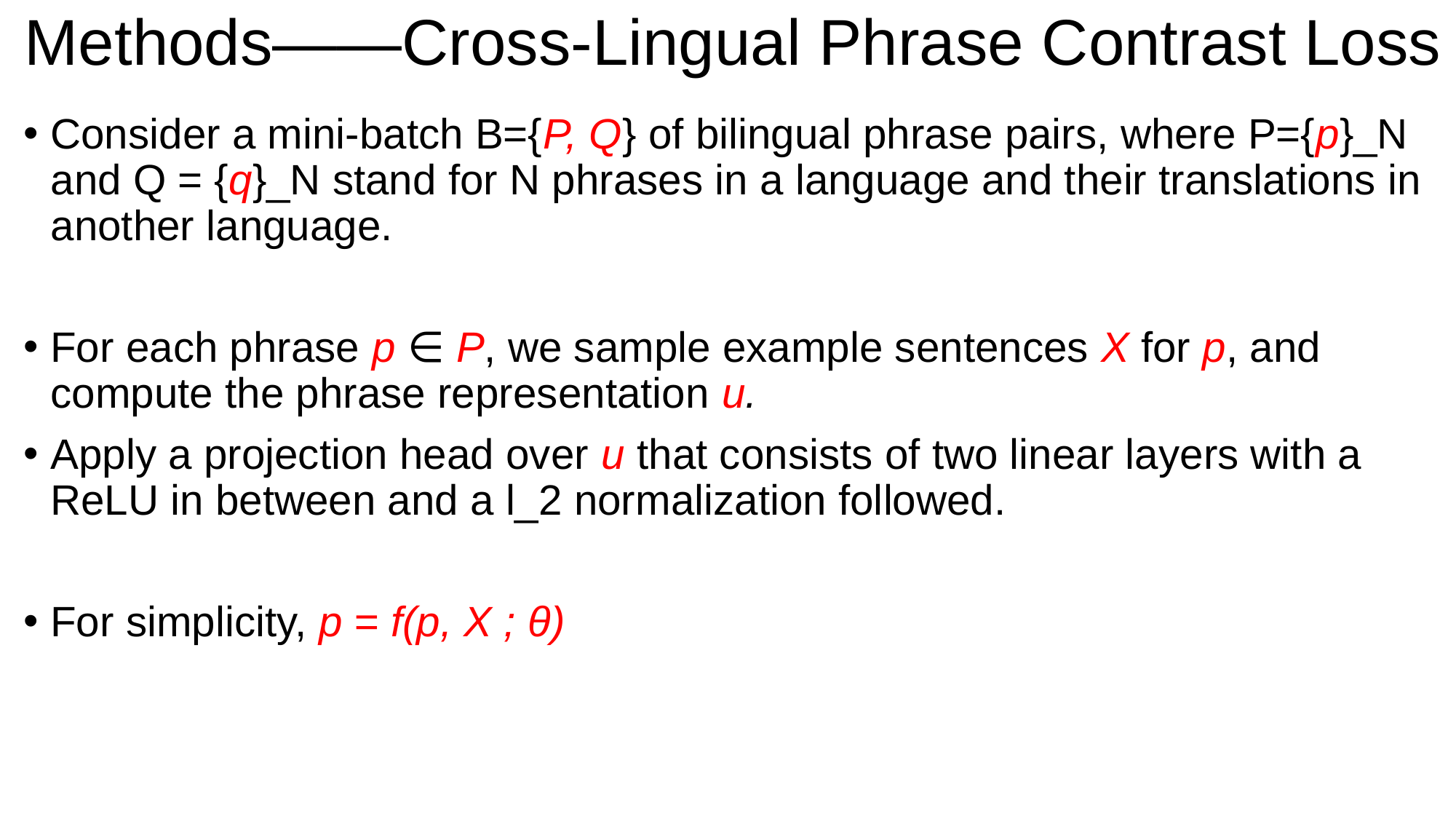

# Methods——Cross-Lingual Phrase Contrast Loss
Consider a mini-batch B={P, Q} of bilingual phrase pairs, where P={p}_N and Q = {q}_N stand for N phrases in a language and their translations in another language.

For each phrase p ∈ P, we sample example sentences X for p, and compute the phrase representation u.
Apply a projection head over u that consists of two linear layers with a ReLU in between and a l_2 normalization followed.

For simplicity, p = f(p, X ; θ)